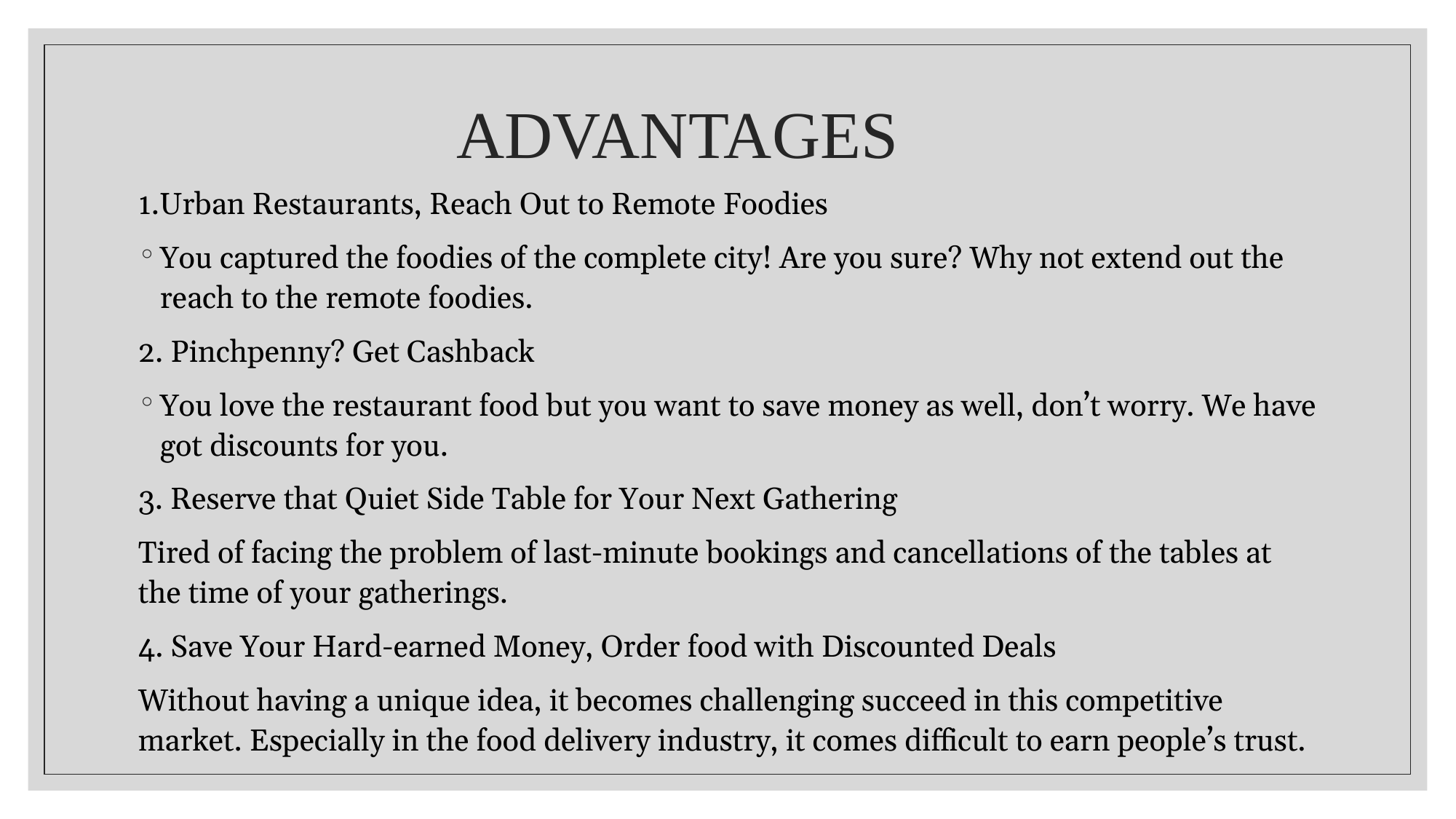

# ADVANTAGES
1.Urban Restaurants, Reach Out to Remote Foodies
You captured the foodies of the complete city! Are you sure? Why not extend out the reach to the remote foodies.
2. Pinchpenny? Get Cashback
You love the restaurant food but you want to save money as well, don’t worry. We have got discounts for you.
3. Reserve that Quiet Side Table for Your Next Gathering
Tired of facing the problem of last-minute bookings and cancellations of the tables at the time of your gatherings.
4. Save Your Hard-earned Money, Order food with Discounted Deals
Without having a unique idea, it becomes challenging succeed in this competitive market. Especially in the food delivery industry, it comes difficult to earn people’s trust.